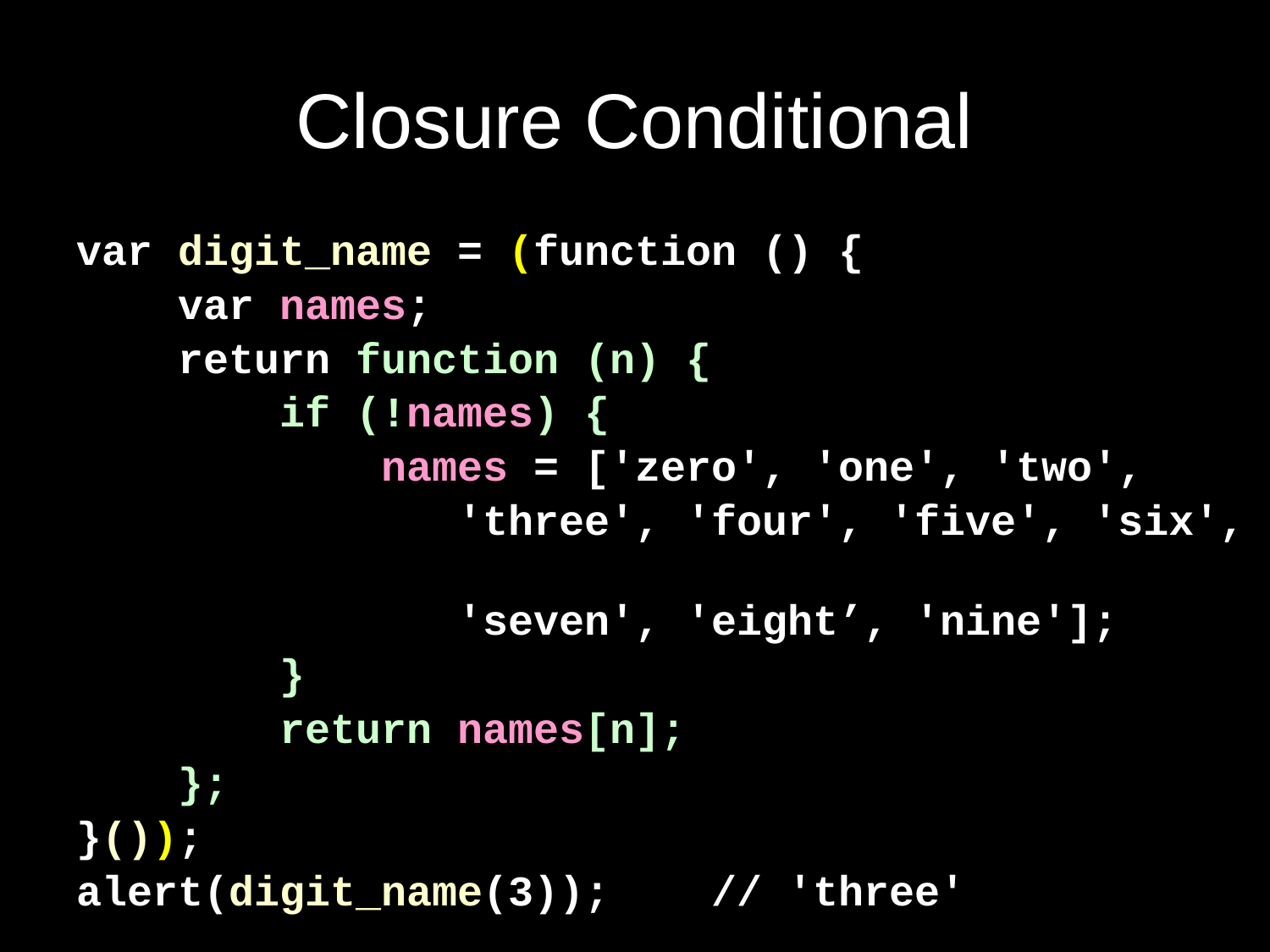

# Closure Conditional
var digit_name = (function () {
    var names;
    return function (n) {
        if (!names) {
            names = ['zero', 'one', 'two',
               'three', 'four', 'five', 'six',
               'seven', 'eight’, 'nine'];
        }
        return names[n];
    };
}());
alert(digit_name(3));    // 'three'